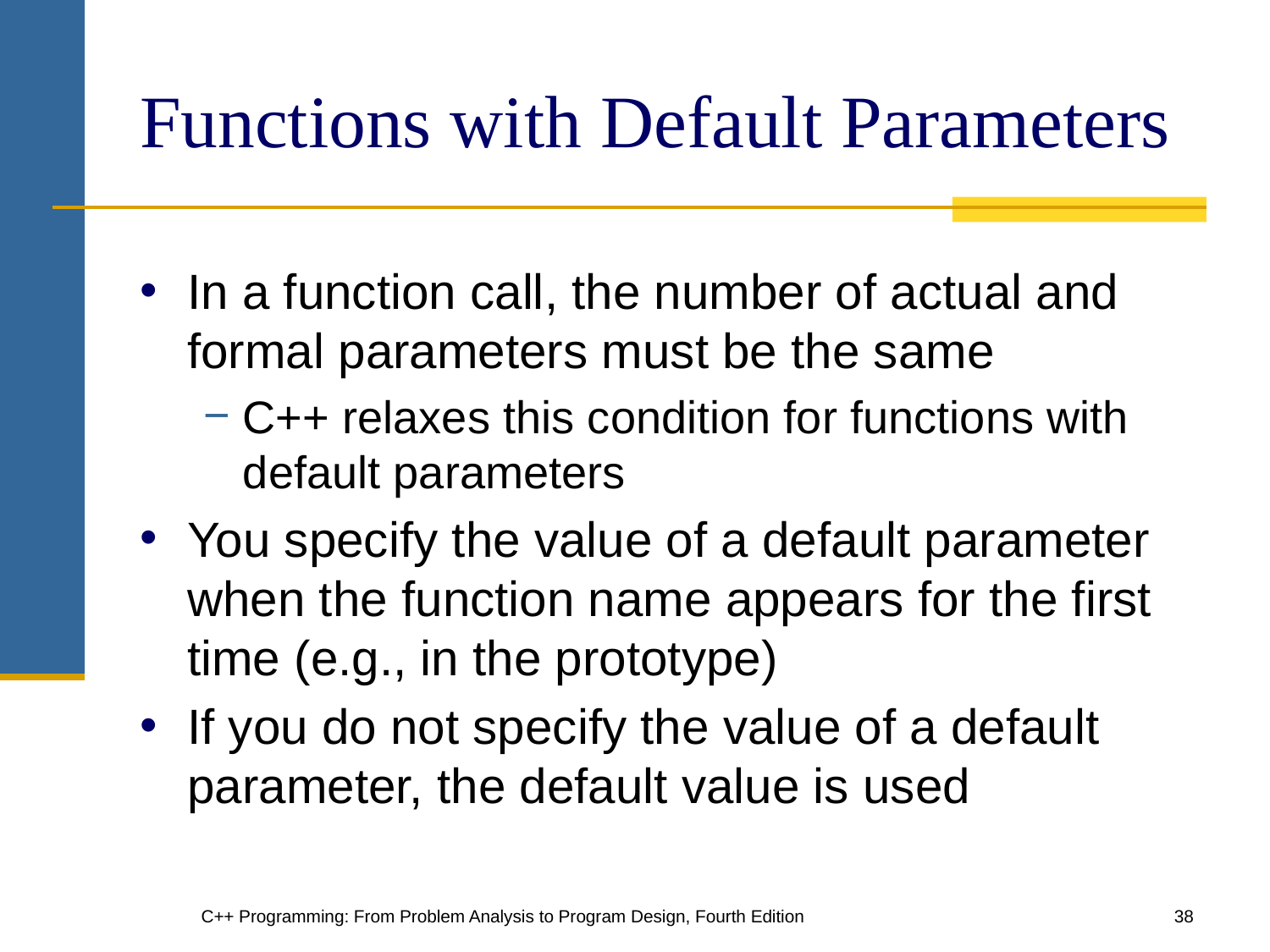

# Functions with Default Parameters
In a function call, the number of actual and formal parameters must be the same
C++ relaxes this condition for functions with default parameters
You specify the value of a default parameter when the function name appears for the first time (e.g., in the prototype)
If you do not specify the value of a default parameter, the default value is used
C++ Programming: From Problem Analysis to Program Design, Fourth Edition
38